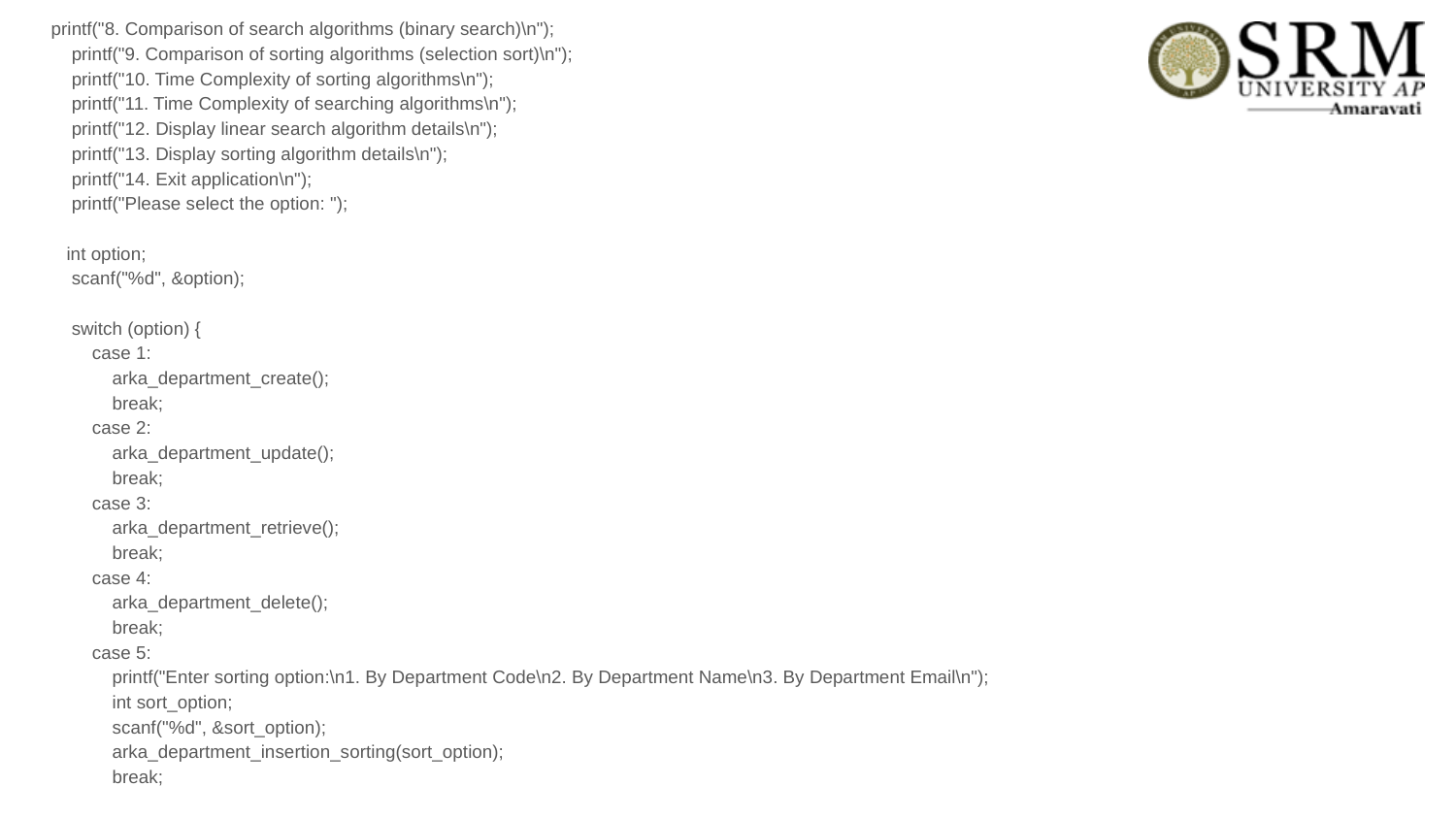

printf("8. Comparison of search algorithms (binary search)\n");
        printf("9. Comparison of sorting algorithms (selection sort)\n");
        printf("10. Time Complexity of sorting algorithms\n");
        printf("11. Time Complexity of searching algorithms\n");
        printf("12. Display linear search algorithm details\n");
        printf("13. Display sorting algorithm details\n");
        printf("14. Exit application\n");
        printf("Please select the option: ");

       int option;
        scanf("%d", &option);

        switch (option) {
            case 1:
                arka_department_create();
                break;
            case 2:
                arka_department_update();
                break;
            case 3:
                arka_department_retrieve();
                break;
            case 4:
                arka_department_delete();
                break;
            case 5:
                printf("Enter sorting option:\n1. By Department Code\n2. By Department Name\n3. By Department Email\n");
                int sort_option;
                scanf("%d", &sort_option);
                arka_department_insertion_sorting(sort_option);
                break;